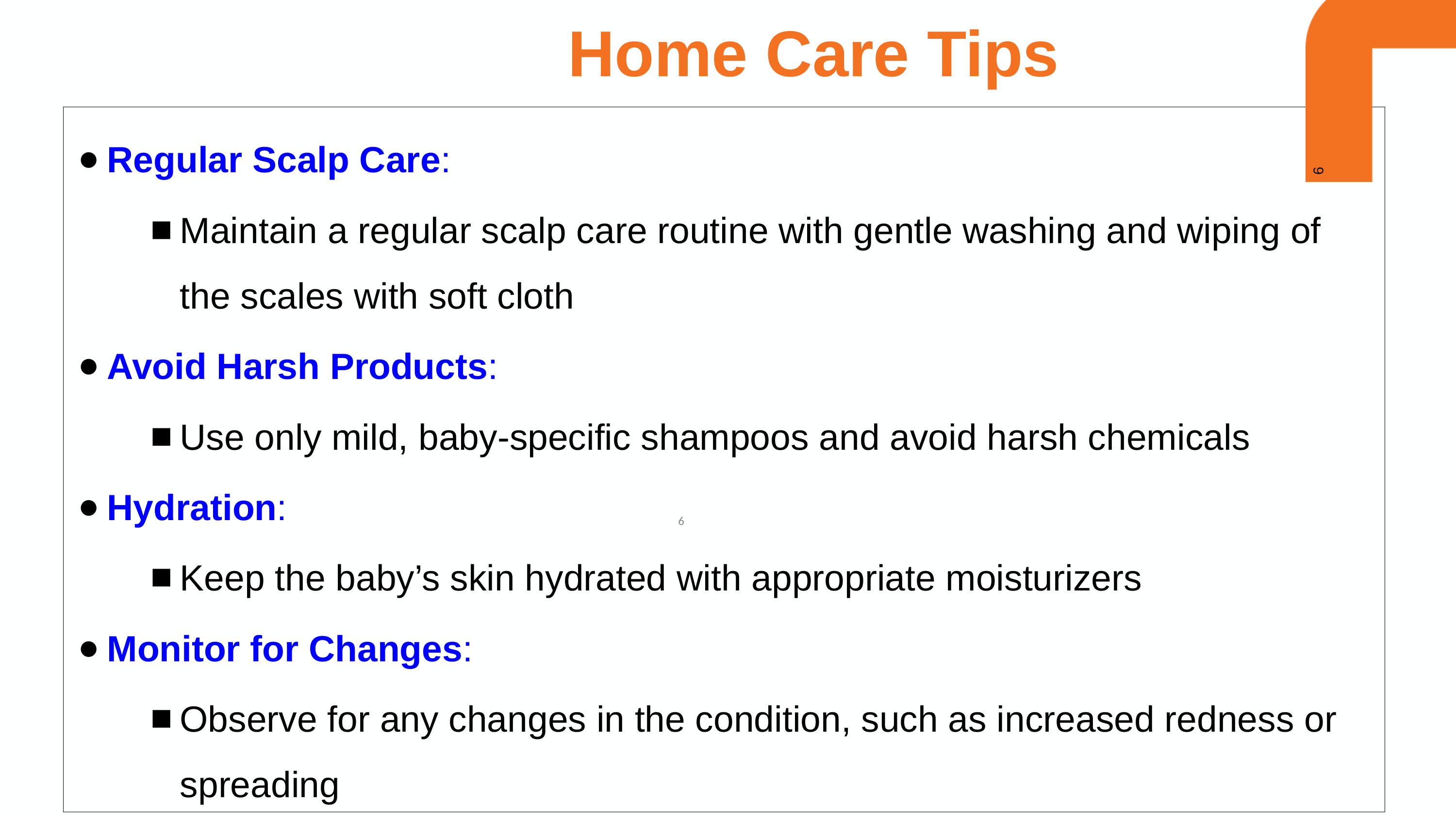

Home Care Tips

6
Regular Scalp Care:
Maintain a regular scalp care routine with gentle washing and wiping of the scales with soft cloth
Avoid Harsh Products:
Use only mild, baby-specific shampoos and avoid harsh chemicals
Hydration:
Keep the baby’s skin hydrated with appropriate moisturizers
Monitor for Changes:
Observe for any changes in the condition, such as increased redness or spreading
6